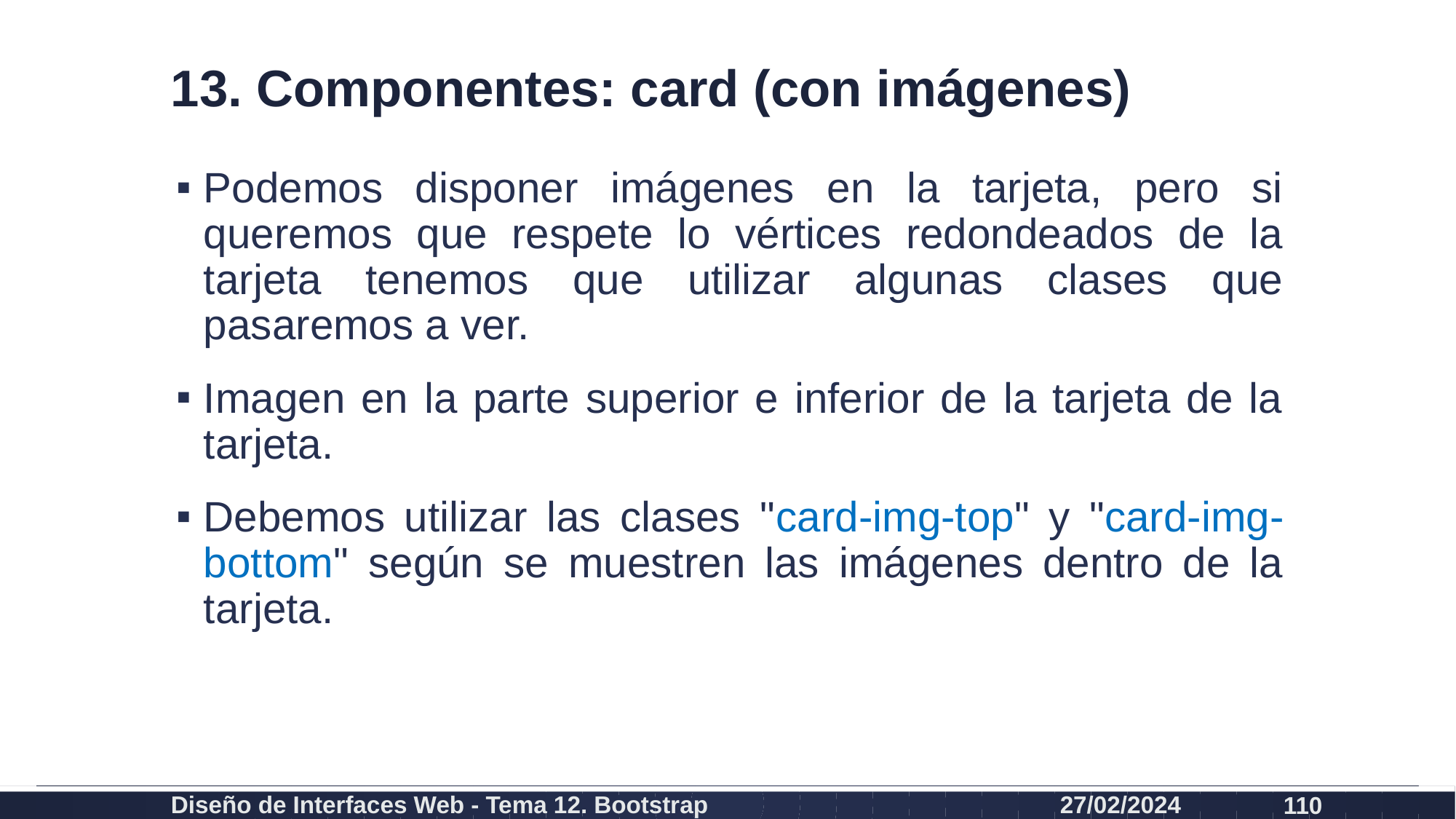

# 13. Componentes: card (con imágenes)
Podemos disponer imágenes en la tarjeta, pero si queremos que respete lo vértices redondeados de la tarjeta tenemos que utilizar algunas clases que pasaremos a ver.
Imagen en la parte superior e inferior de la tarjeta de la tarjeta.
Debemos utilizar las clases "card-img-top" y "card-img-bottom" según se muestren las imágenes dentro de la tarjeta.

Diseño de Interfaces Web - Tema 12. Bootstrap
27/02/2024
110